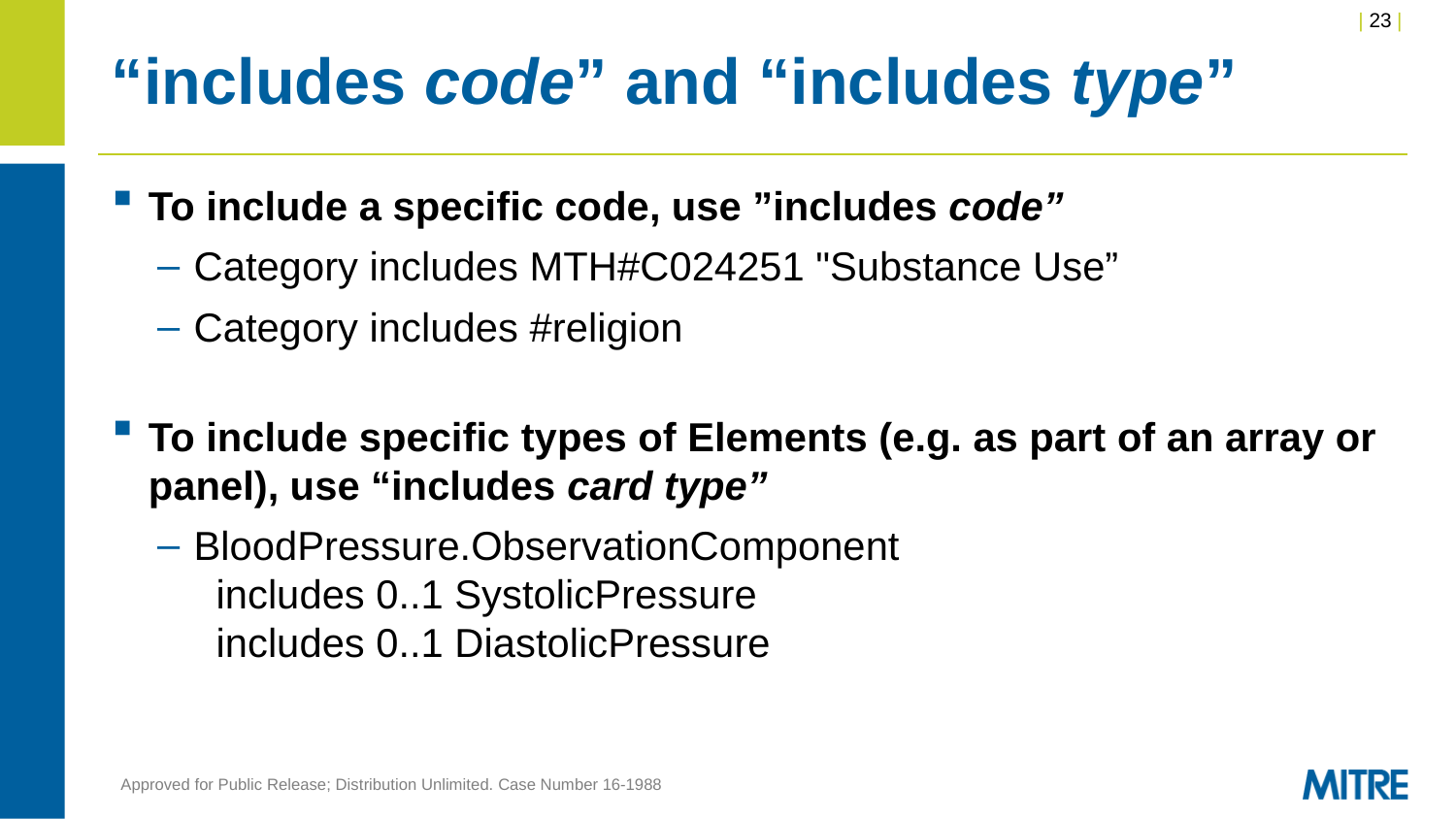

# “includes code” and “includes type”
To include a specific code, use ”includes code”
Category includes MTH#C024251 "Substance Use”
Category includes #religion
To include specific types of Elements (e.g. as part of an array or panel), use “includes card type”
BloodPressure.ObservationComponent
  includes 0..1 SystolicPressure
  includes 0..1 DiastolicPressure

Approved for Public Release; Distribution Unlimited. Case Number 16-1988